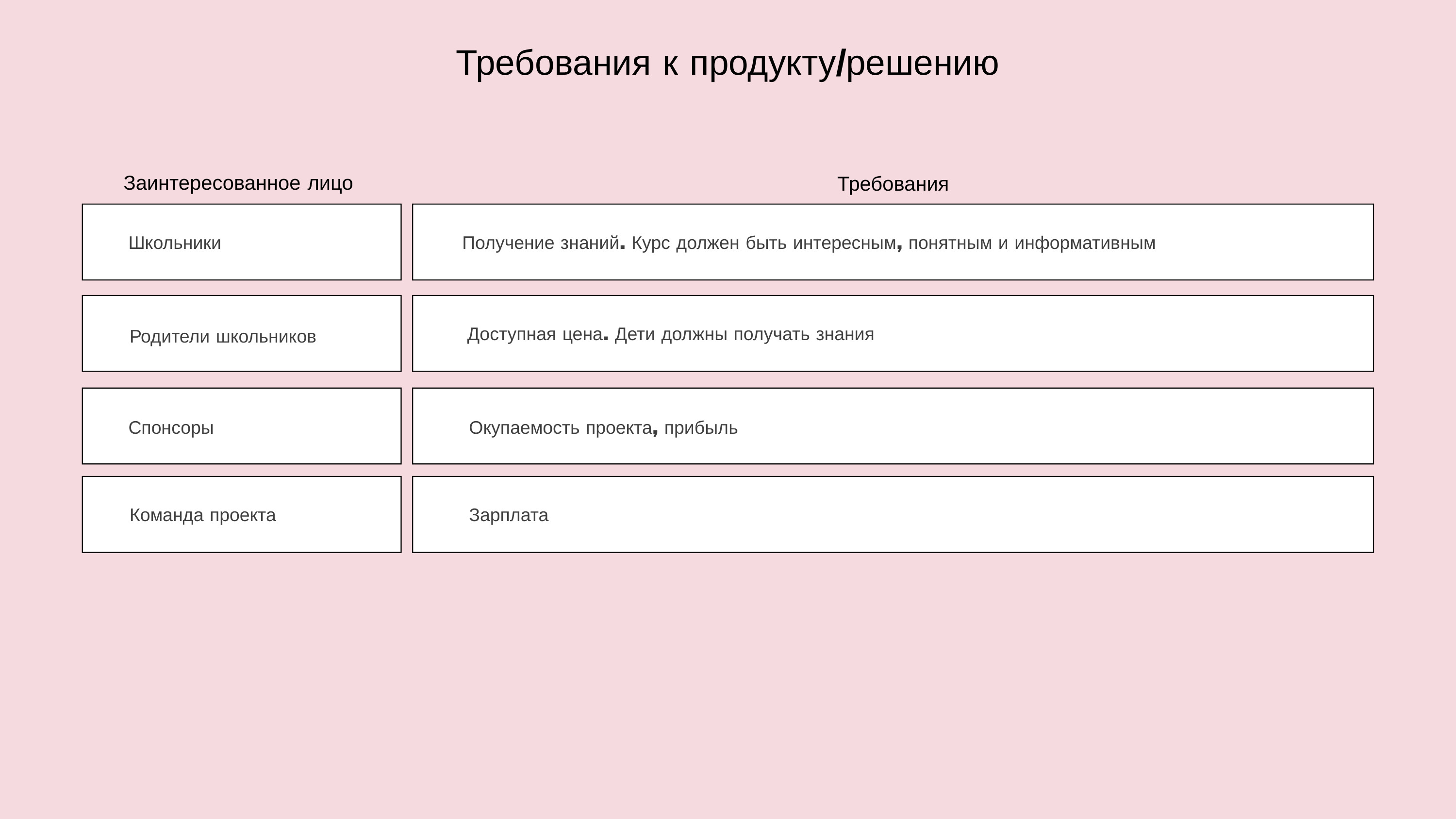

Требования к продукту/решению
Заинтересованное лицо
Требования

Школьники
Получение знаний. Курс должен быть интересным, понятным и информативным

Доступная цена. Дети должны получать знания
Родители школьников

Спонсоры
Окупаемость проекта, прибыль

Команда проекта
Зарплата